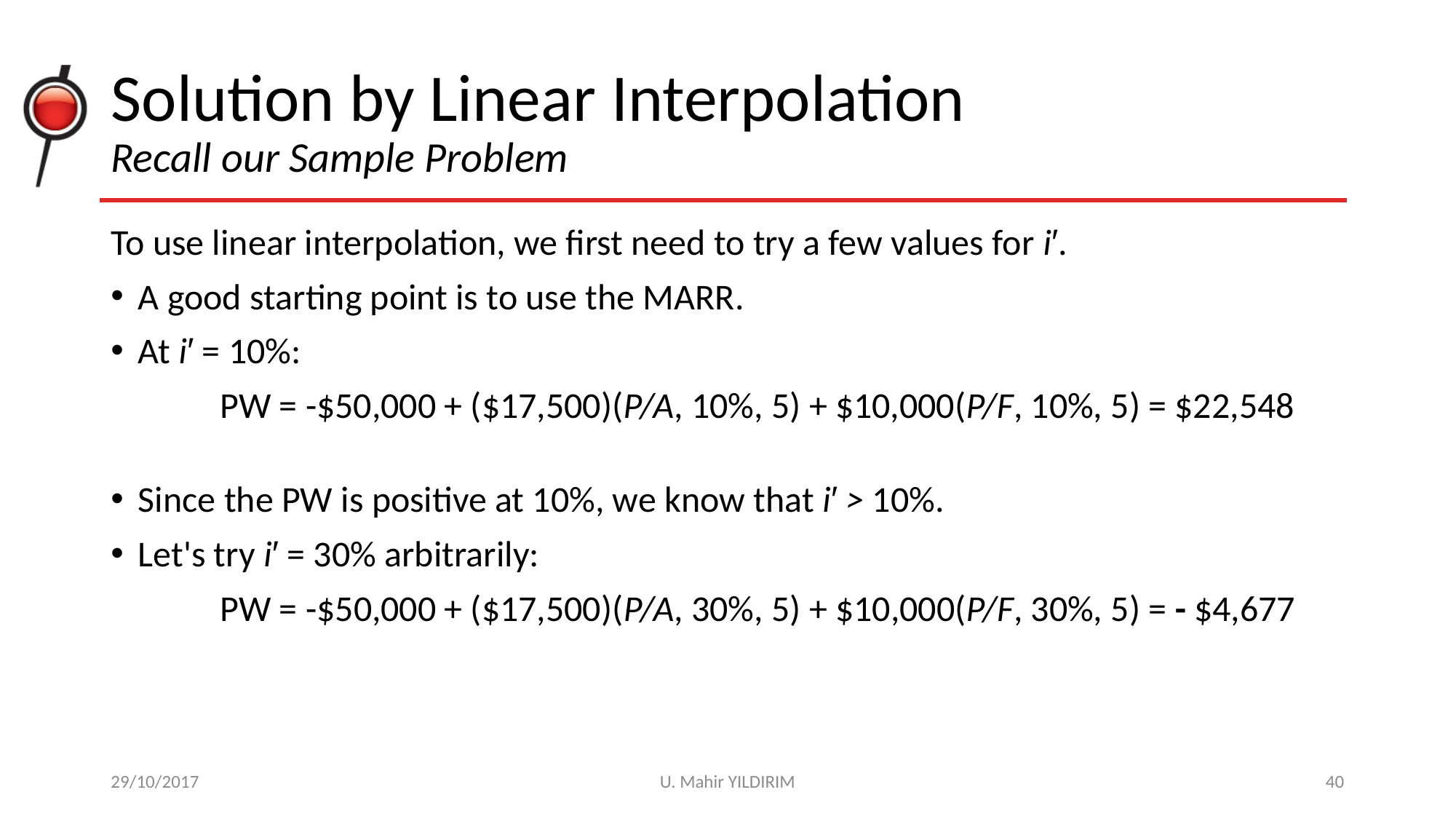

# Solution by Linear Interpolation Recall our Sample Problem
To use linear interpolation, we first need to try a few values for i′.
A good starting point is to use the MARR.
At i′ = 10%:
	PW = -$50,000 + ($17,500)(P/A, 10%, 5) + $10,000(P/F, 10%, 5) = $22,548
Since the PW is positive at 10%, we know that i′ > 10%.
Let's try i′ = 30% arbitrarily:
	PW = -$50,000 + ($17,500)(P/A, 30%, 5) + $10,000(P/F, 30%, 5) = - $4,677
29/10/2017
U. Mahir YILDIRIM
40